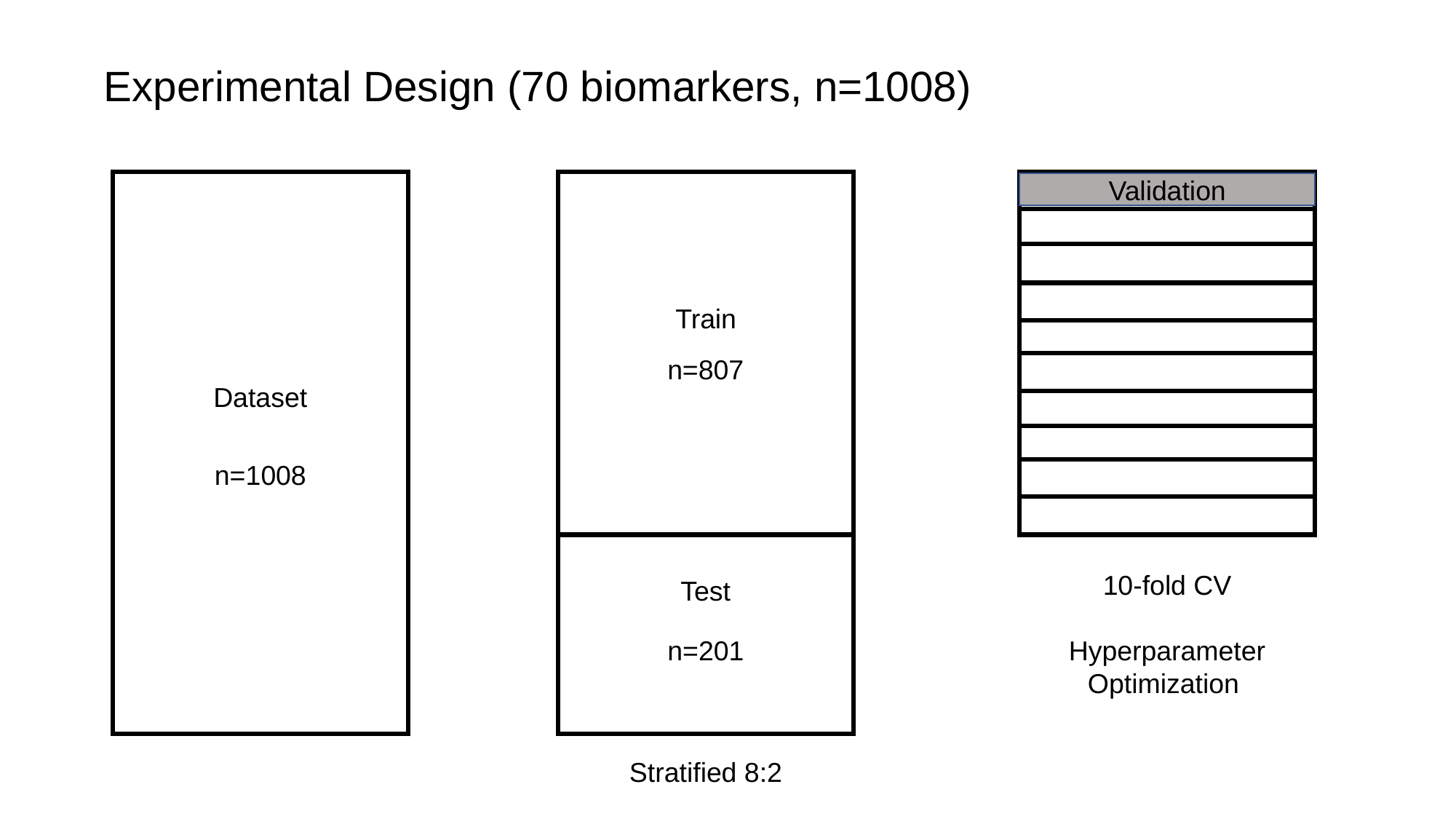

Experimental Design (70 biomarkers, n=1008)
Validation

Train
n=807
Dataset
n=1008

10-fold CV

Hyperparameter Optimization
Test
n=201
Stratified 8:2